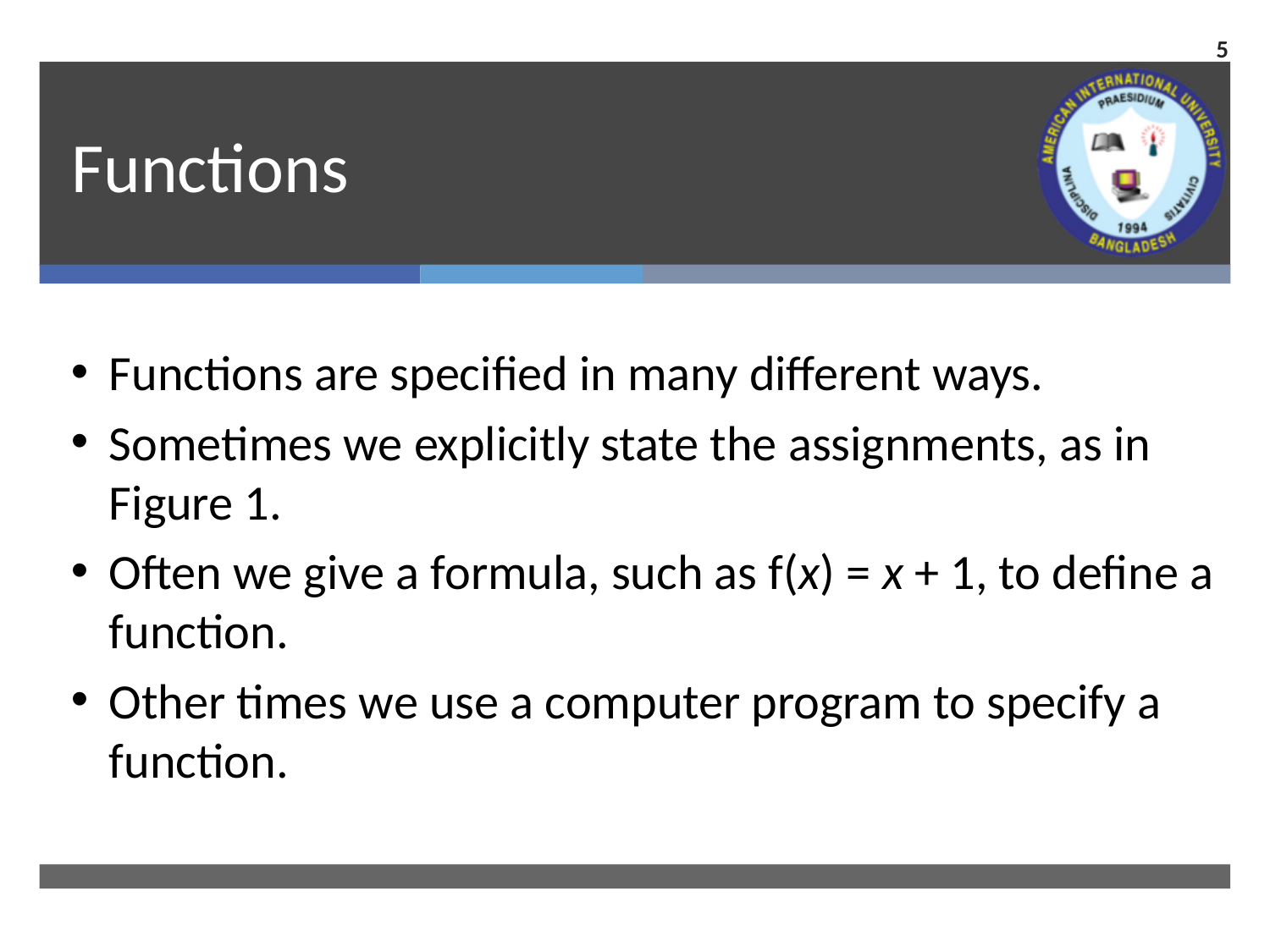

5
# Functions
Functions are specified in many different ways.
Sometimes we explicitly state the assignments, as in Figure 1.
Often we give a formula, such as f(x) = x + 1, to define a function.
Other times we use a computer program to specify a function.